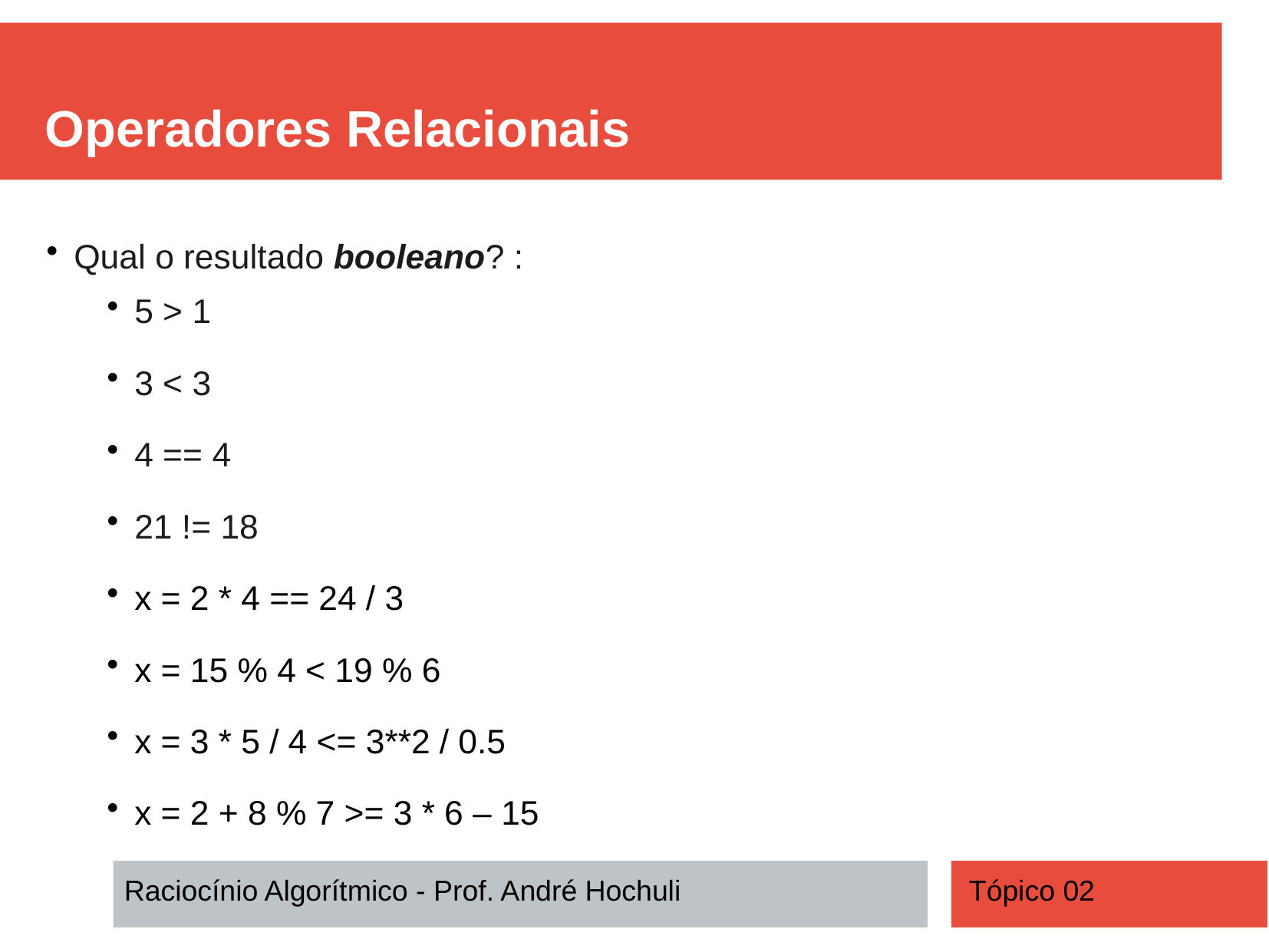

Operadores Relacionais
Qual o resultado booleano? :

5 > 1

3 < 3

4 == 4

21 != 18

x = 2 * 4 == 24 / 3

x = 15 % 4 < 19 % 6

x = 3 * 5 / 4 <= 3**2 / 0.5

x = 2 + 8 % 7 >= 3 * 6 – 15

Raciocínio Algorítmico - Prof. André Hochuli
Tópico 02